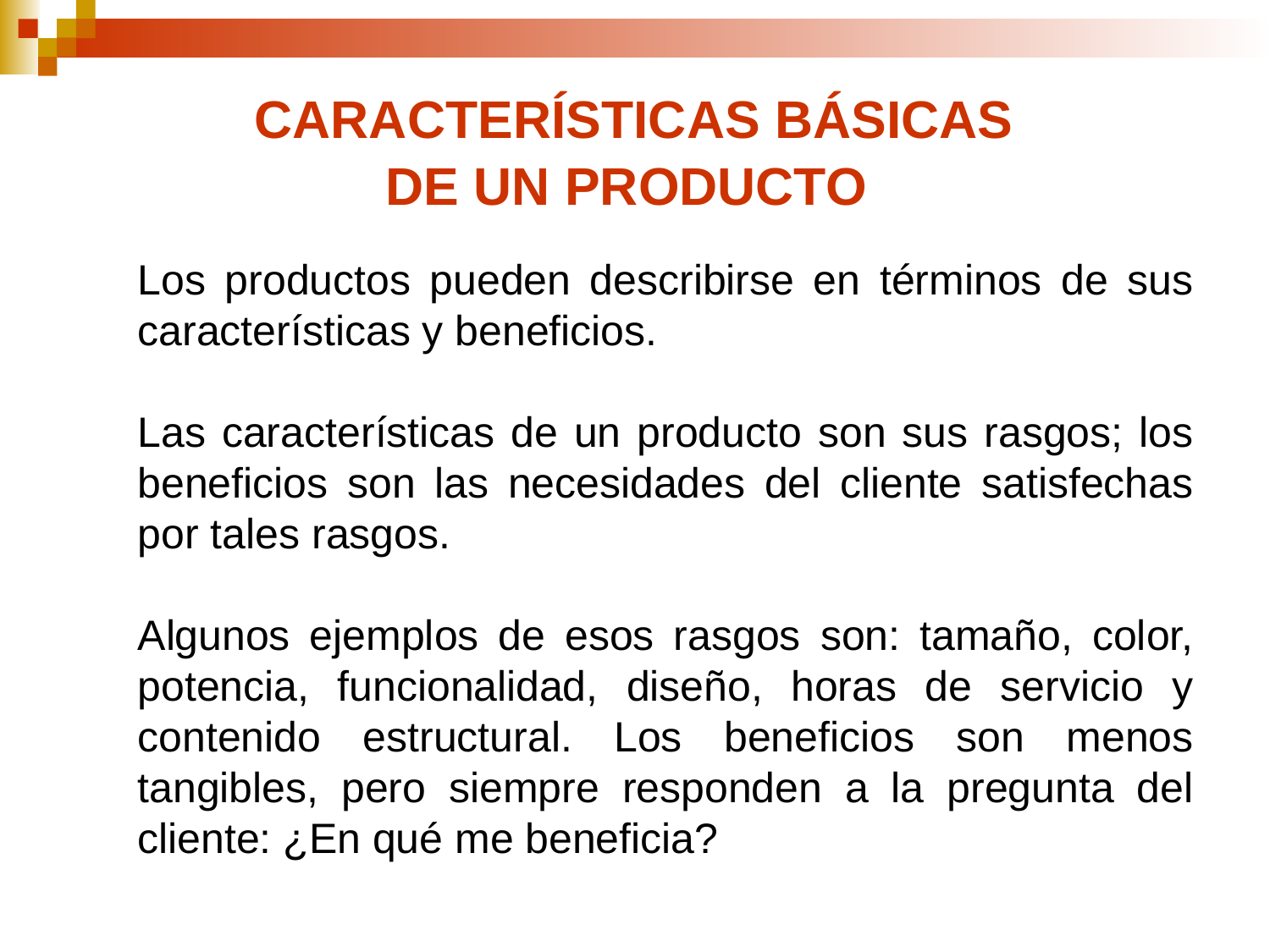

# CARACTERÍSTICAS BÁSICAS DE UN PRODUCTO
Los productos pueden describirse en términos de sus características y beneficios.

Las características de un producto son sus rasgos; los beneficios son las necesidades del cliente satisfechas por tales rasgos.

Algunos ejemplos de esos rasgos son: tamaño, color, potencia, funcionalidad, diseño, horas de servicio y contenido estructural. Los beneficios son menos tangibles, pero siempre responden a la pregunta del cliente: ¿En qué me beneficia?